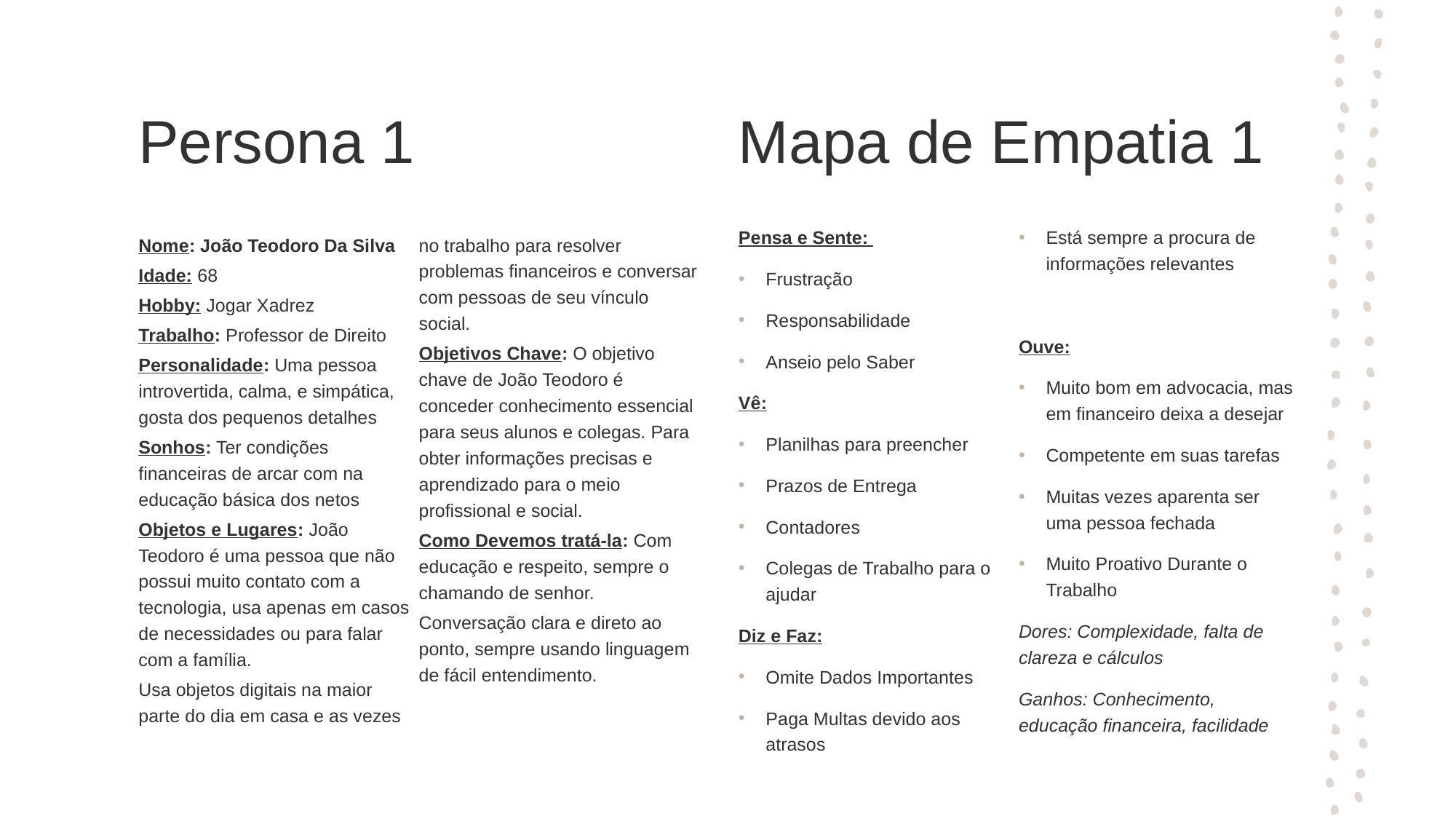

Mapa de Empatia 1
# Persona 1
Pensa e Sente:
Frustração
Responsabilidade
Anseio pelo Saber
Vê:
Planilhas para preencher
Prazos de Entrega
Contadores
Colegas de Trabalho para o ajudar
Diz e Faz:
Omite Dados Importantes
Paga Multas devido aos atrasos
Está sempre a procura de informações relevantes

Ouve:
Muito bom em advocacia, mas em financeiro deixa a desejar
Competente em suas tarefas
Muitas vezes aparenta ser uma pessoa fechada
Muito Proativo Durante o Trabalho
Dores: Complexidade, falta de clareza e cálculos
Ganhos: Conhecimento, educação financeira, facilidade
Nome: João Teodoro Da Silva
Idade: 68
Hobby: Jogar Xadrez
Trabalho: Professor de Direito
Personalidade: Uma pessoa introvertida, calma, e simpática, gosta dos pequenos detalhes
Sonhos: Ter condições financeiras de arcar com na educação básica dos netos
Objetos e Lugares: João Teodoro é uma pessoa que não possui muito contato com a tecnologia, usa apenas em casos de necessidades ou para falar com a família.
Usa objetos digitais na maior parte do dia em casa e as vezes no trabalho para resolver problemas financeiros e conversar com pessoas de seu vínculo social.
Objetivos Chave: O objetivo chave de João Teodoro é conceder conhecimento essencial para seus alunos e colegas. Para obter informações precisas e aprendizado para o meio profissional e social.
Como Devemos tratá-la: Com educação e respeito, sempre o chamando de senhor.
Conversação clara e direto ao ponto, sempre usando linguagem de fácil entendimento.